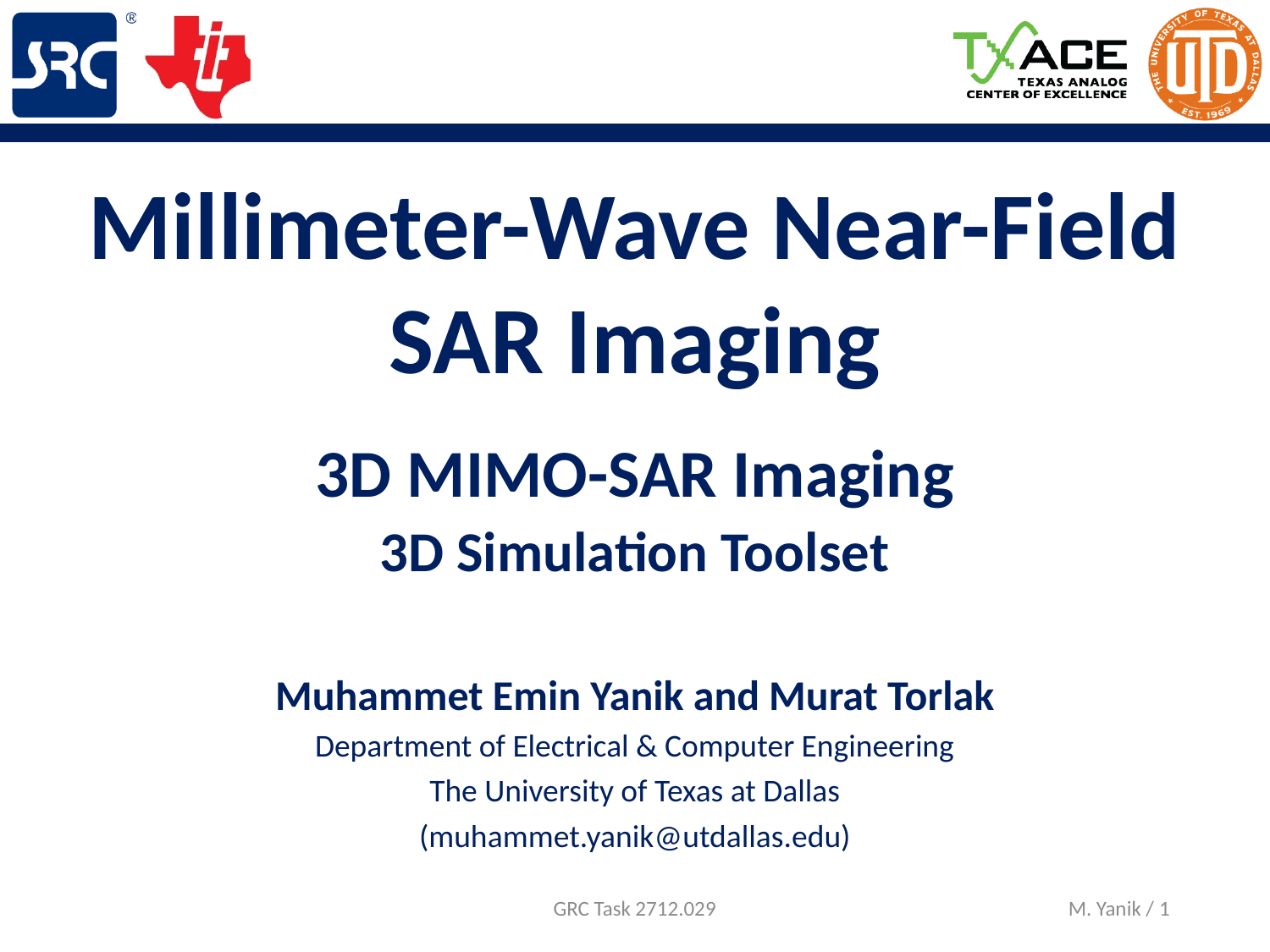

Millimeter-Wave Near-Field
SAR Imaging
3D MIMO-SAR Imaging
3D Simulation Toolset
Muhammet Emin Yanik and Murat Torlak
Department of Electrical & Computer Engineering
The University of Texas at Dallas
(muhammet.yanik@utdallas.edu)
GRC Task 2712.029
M. Yanik / 1